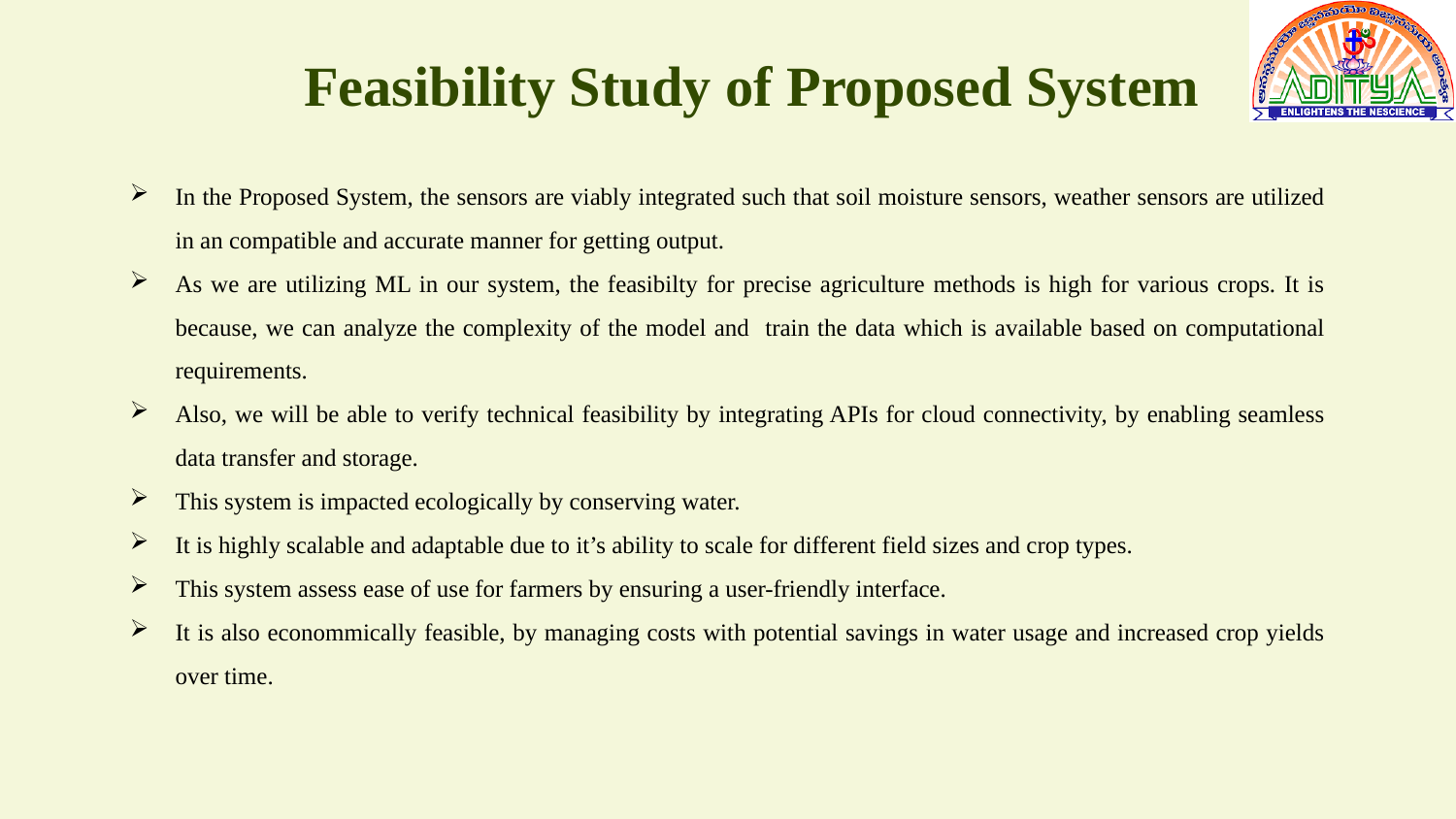

# Feasibility Study of Proposed System
In the Proposed System, the sensors are viably integrated such that soil moisture sensors, weather sensors are utilized in an compatible and accurate manner for getting output.
As we are utilizing ML in our system, the feasibilty for precise agriculture methods is high for various crops. It is because, we can analyze the complexity of the model and  train the data which is available based on computational requirements.
Also, we will be able to verify technical feasibility by integrating APIs for cloud connectivity, by enabling seamless data transfer and storage.
This system is impacted ecologically by conserving water.
It is highly scalable and adaptable due to it’s ability to scale for different field sizes and crop types.
This system assess ease of use for farmers by ensuring a user-friendly interface.
It is also econommically feasible, by managing costs with potential savings in water usage and increased crop yields over time.